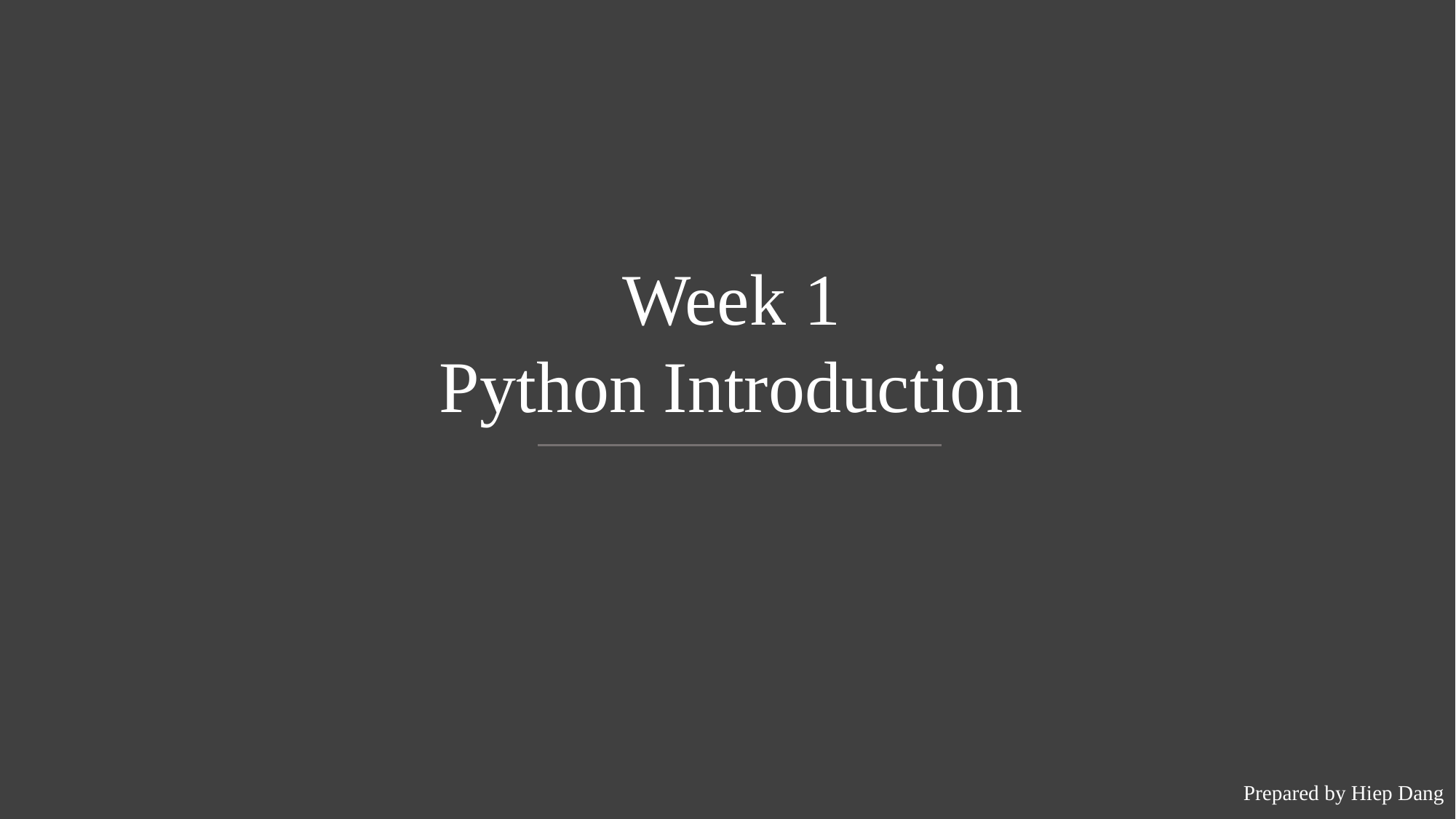

Week 1
Python Introduction
Prepared by Hiep Dang